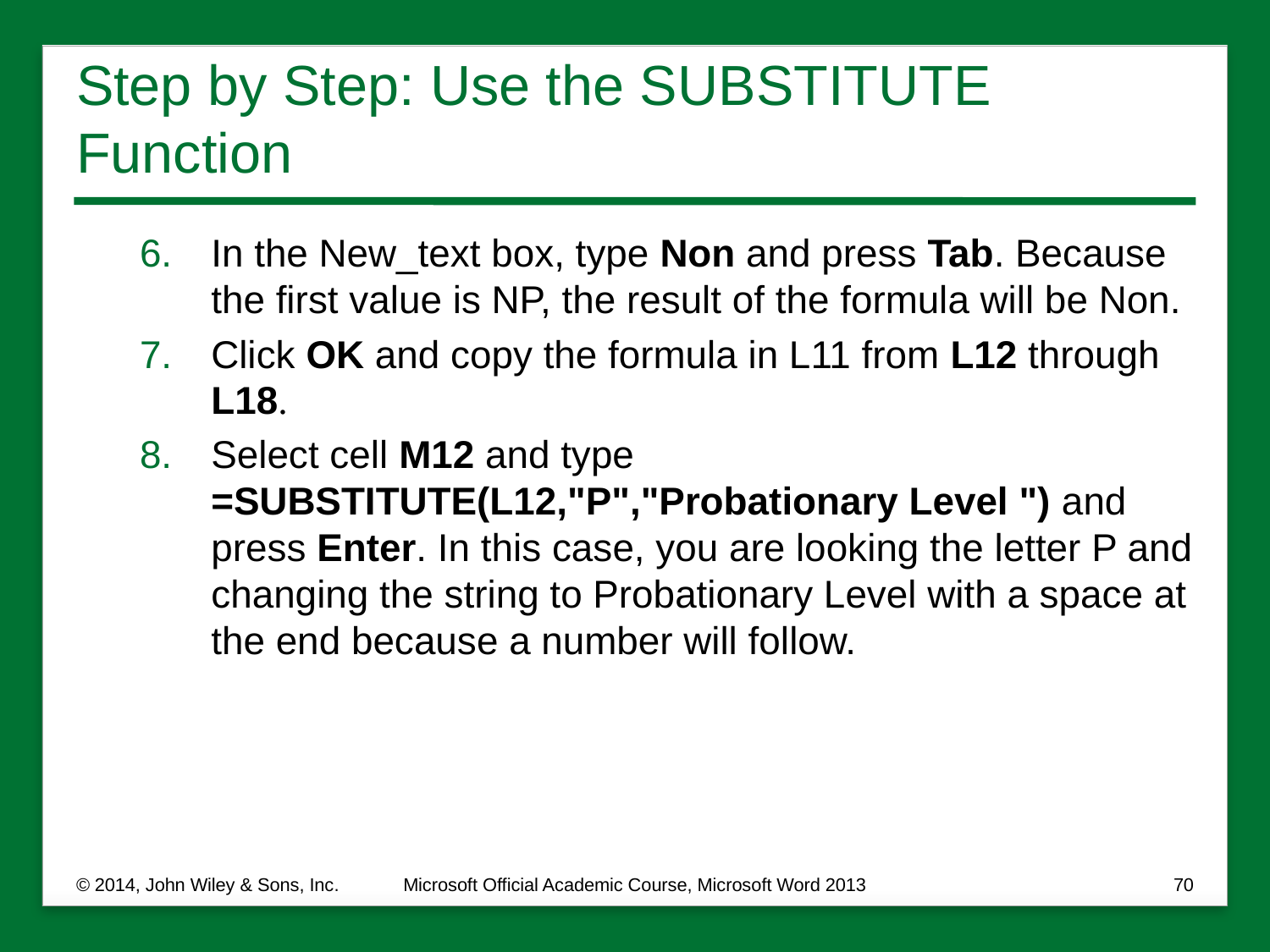

# Step by Step: Use the SUBSTITUTE Function
In the New_text box, type Non and press Tab. Because the first value is NP, the result of the formula will be Non.
Click OK and copy the formula in L11 from L12 through L18.
Select cell M12 and type =SUBSTITUTE(L12,"P","Probationary Level ") and press Enter. In this case, you are looking the letter P and changing the string to Probationary Level with a space at the end because a number will follow.
© 2014, John Wiley & Sons, Inc.
Microsoft Official Academic Course, Microsoft Word 2013
70